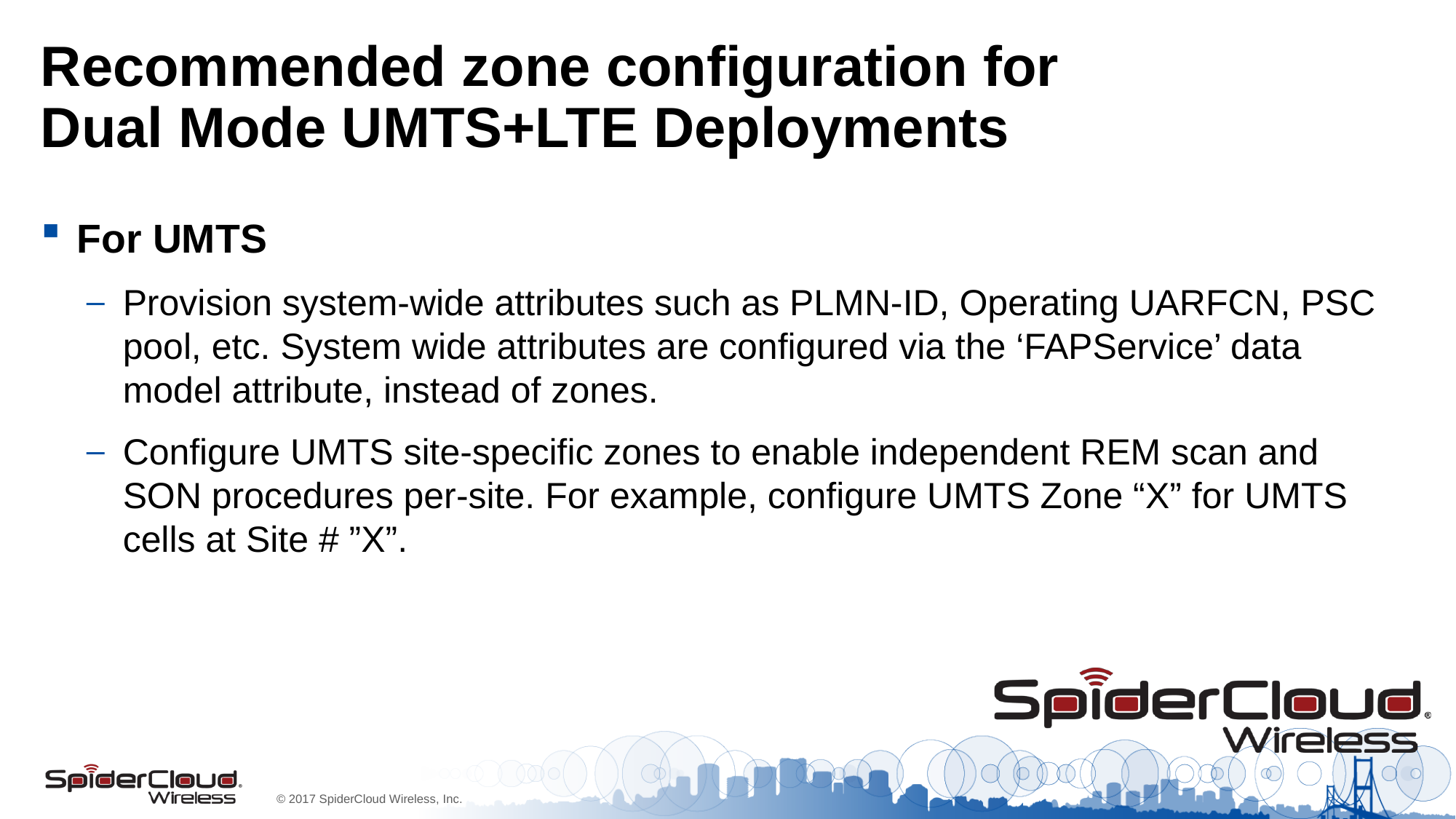

# Recommended zone configuration for Dual Mode UMTS+LTE Deployments
For UMTS
Provision system-wide attributes such as PLMN-ID, Operating UARFCN, PSC pool, etc. System wide attributes are configured via the ‘FAPService’ data model attribute, instead of zones.
Configure UMTS site-specific zones to enable independent REM scan and SON procedures per-site. For example, configure UMTS Zone “X” for UMTS cells at Site # ”X”.